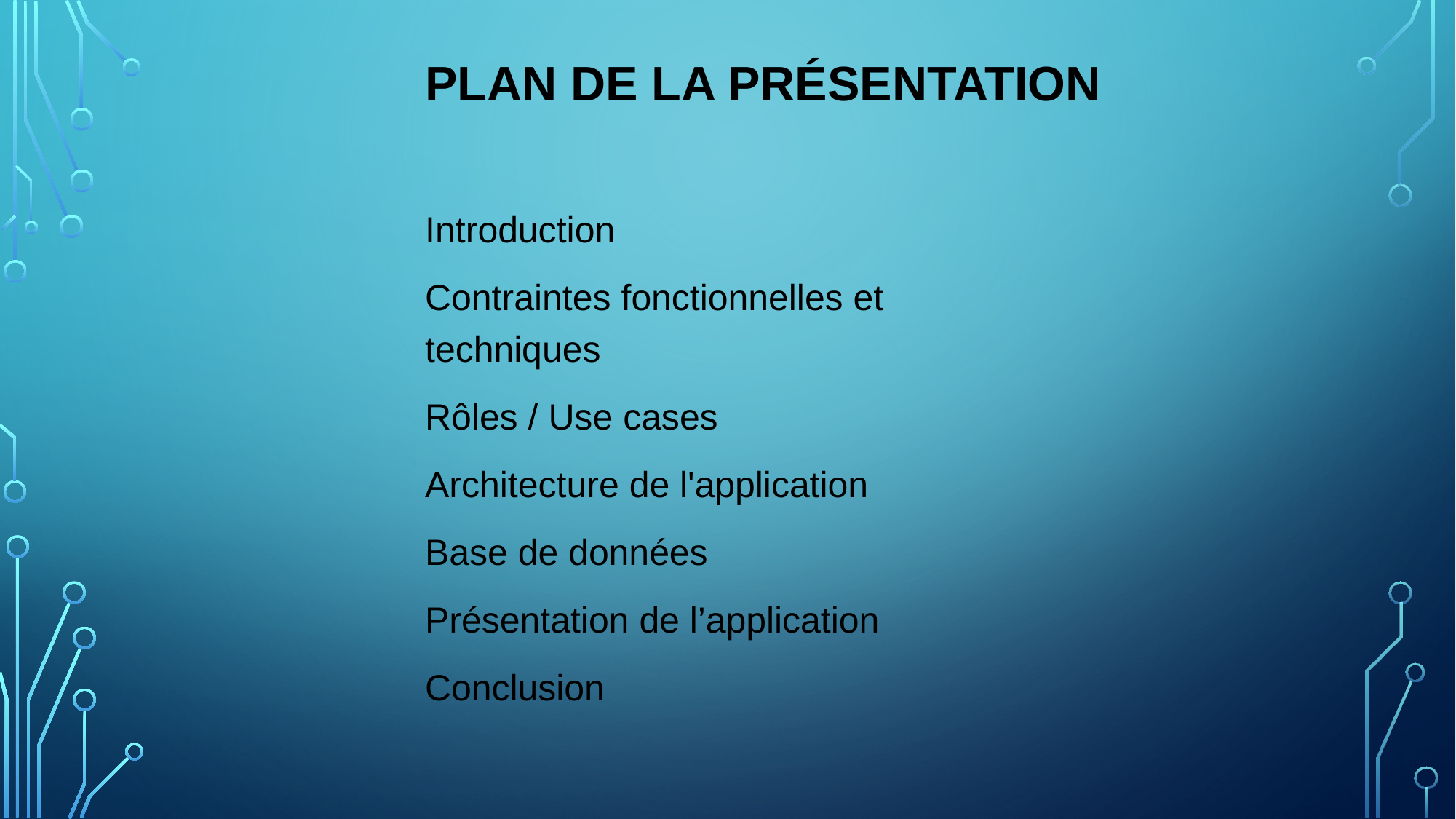

# Plan de la Présentation
Introduction
Contraintes fonctionnelles et techniques
Rôles / Use cases
Architecture de l'application
Base de données
Présentation de l’application
Conclusion

zzzzz